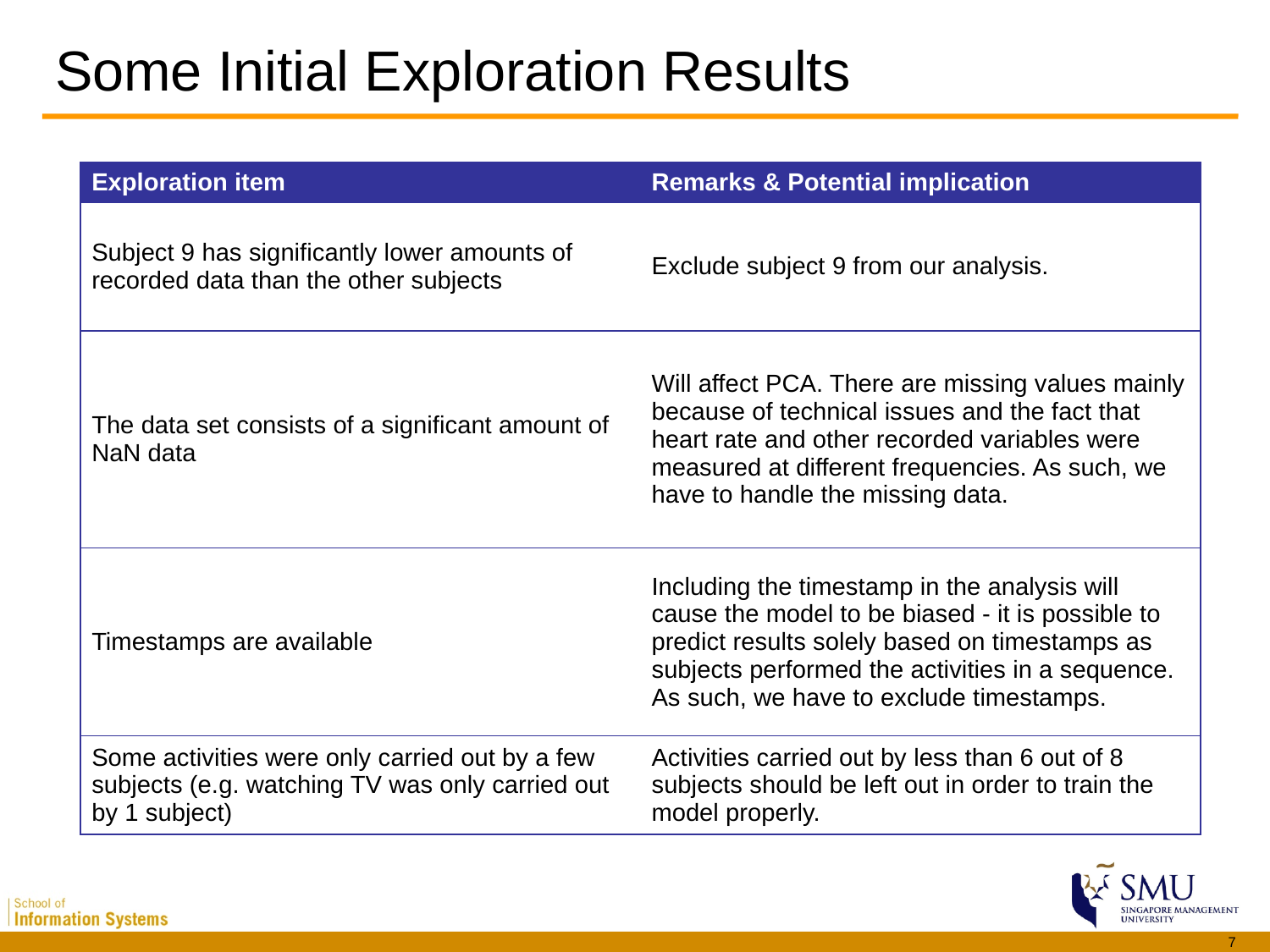

# Some Initial Exploration Results
| Exploration item | Remarks & Potential implication |
| --- | --- |
| Subject 9 has significantly lower amounts of recorded data than the other subjects | Exclude subject 9 from our analysis. |
| The data set consists of a significant amount of NaN data | Will affect PCA. There are missing values mainly because of technical issues and the fact that heart rate and other recorded variables were measured at different frequencies. As such, we have to handle the missing data. |
| Timestamps are available | Including the timestamp in the analysis will cause the model to be biased - it is possible to predict results solely based on timestamps as subjects performed the activities in a sequence. As such, we have to exclude timestamps. |
| Some activities were only carried out by a few subjects (e.g. watching TV was only carried out by 1 subject) | Activities carried out by less than 6 out of 8 subjects should be left out in order to train the model properly. |

                        7